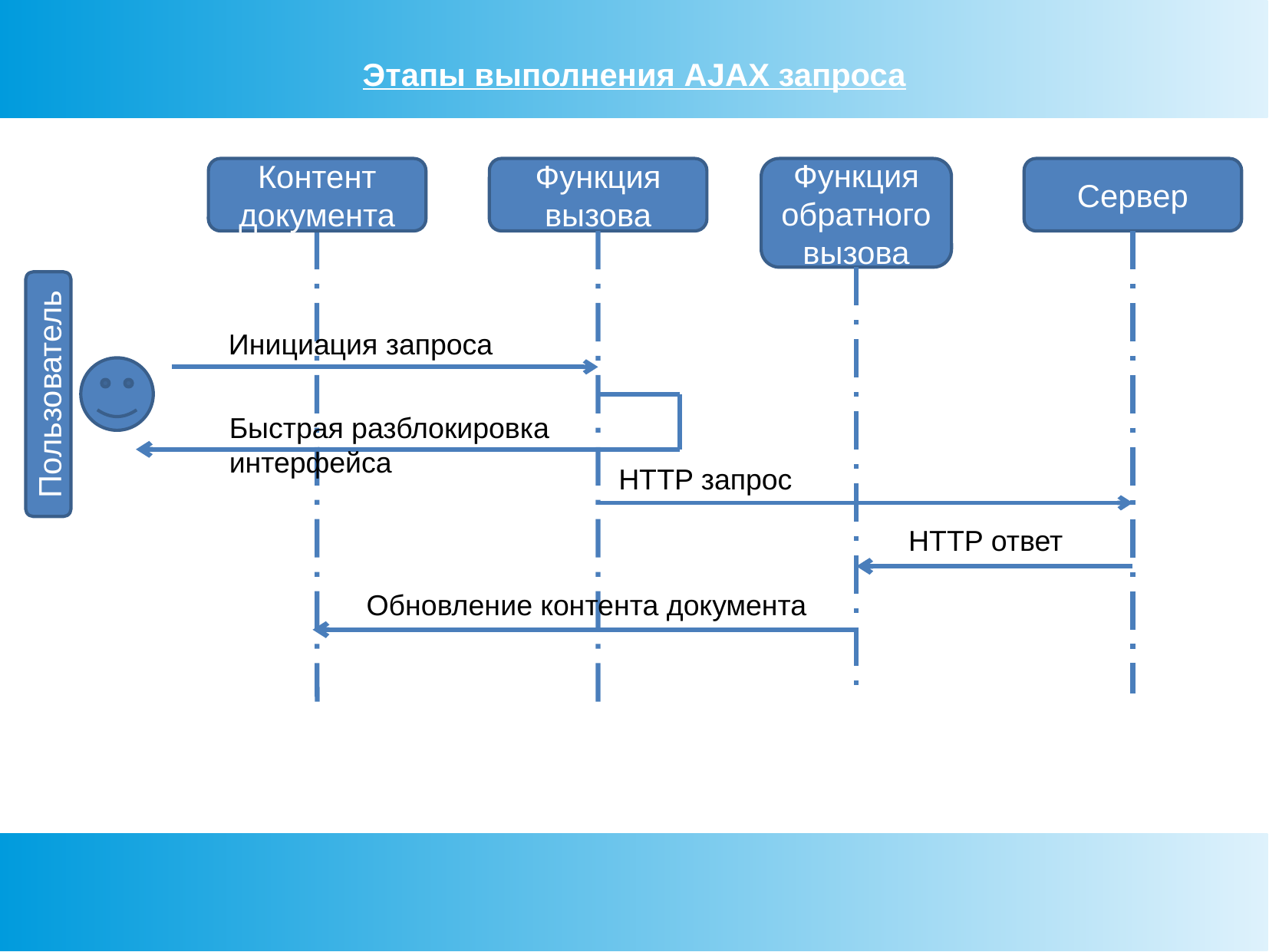

Этапы выполнения AJAX запроса
Контент документа
Функция вызова
Функция обратного вызова
Сервер
Инициация запроса

Пользователь
Быстрая разблокировка интерфейса
HTTP запрос
HTTP ответ
Обновление контента документа